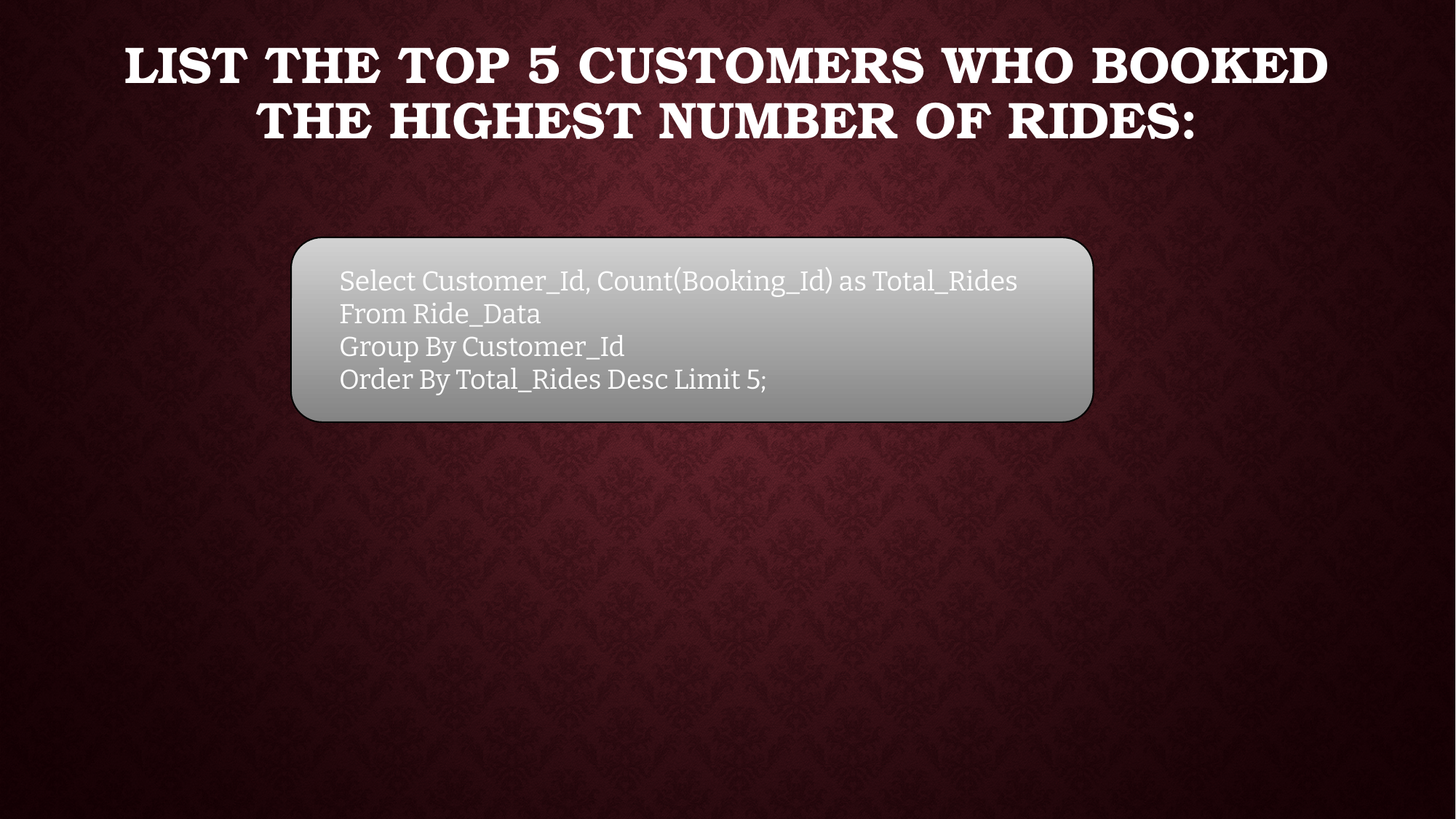

# List the top 5 customers who booked the highest number of rides:

Select Customer_Id, Count(Booking_Id) as Total_Rides
From Ride_Data
Group By Customer_Id
Order By Total_Rides Desc Limit 5;